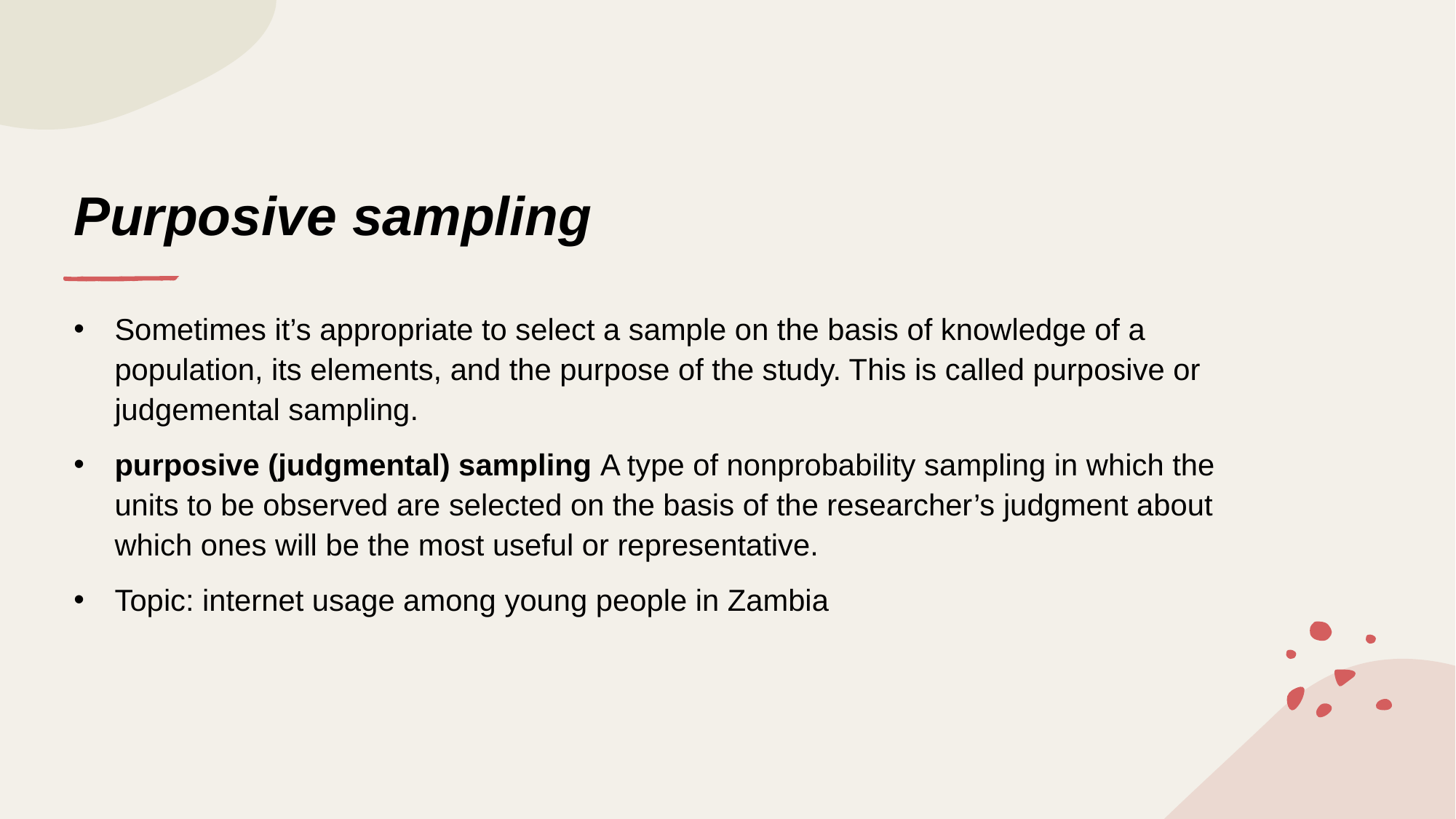

# Purposive sampling
Sometimes it’s appropriate to select a sample on the basis of knowledge of a population, its elements, and the purpose of the study. This is called purposive or judgemental sampling.
purposive (judgmental) sampling A type of nonprobability sampling in which the units to be observed are selected on the basis of the researcher’s judgment about which ones will be the most useful or representative.
Topic: internet usage among young people in Zambia